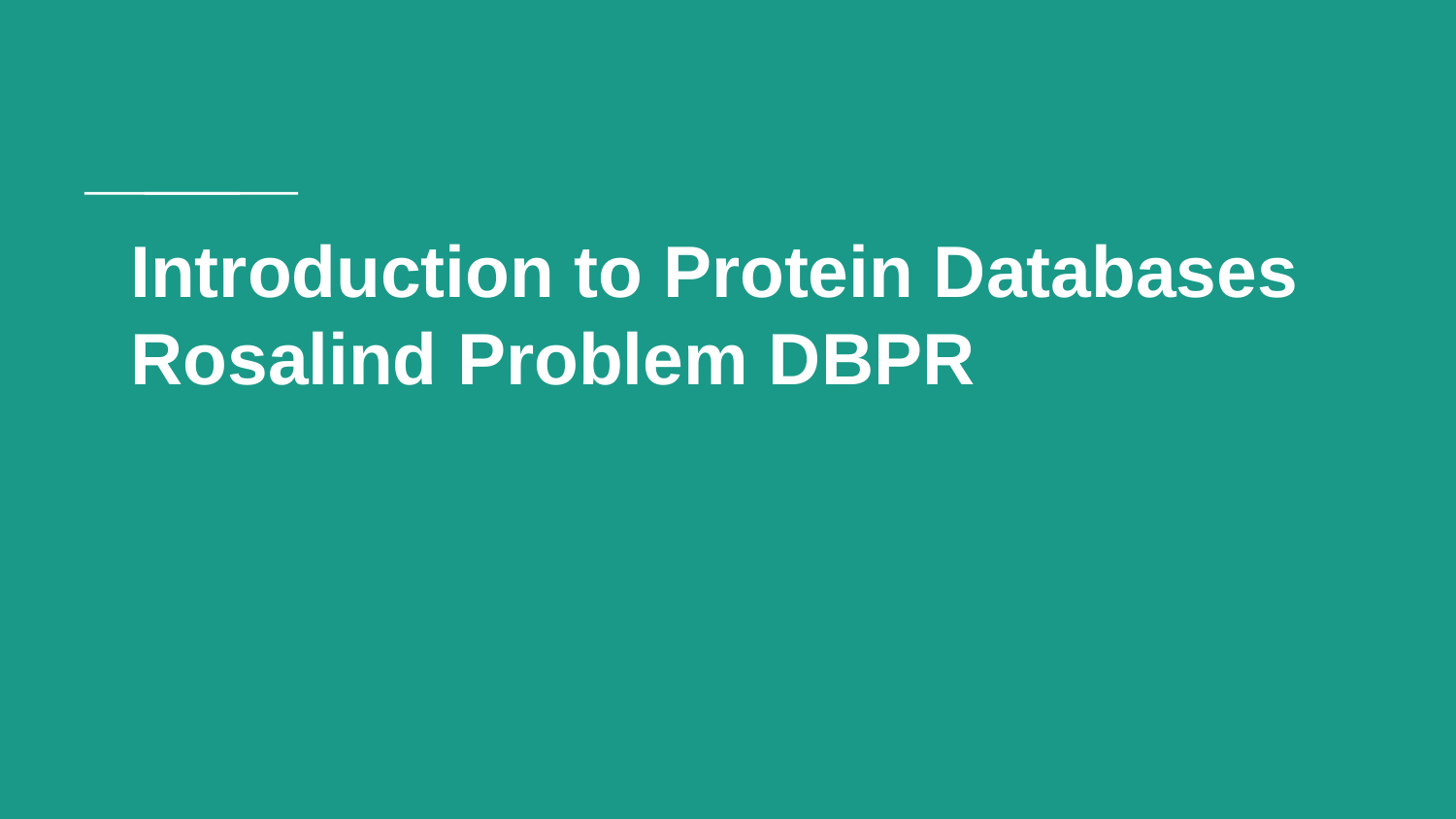

# Introduction to Protein Databases
Rosalind Problem DBPR